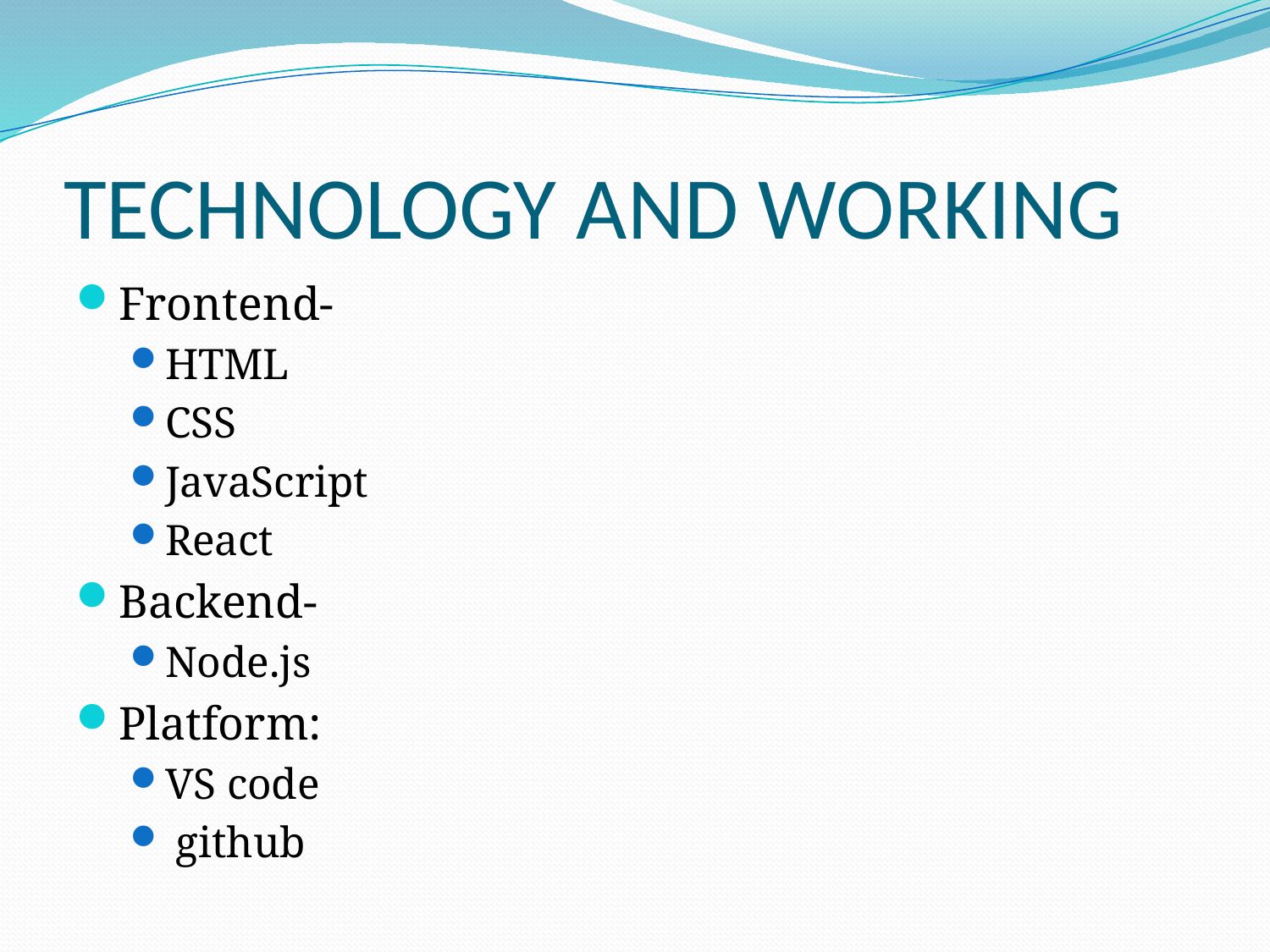

# TECHNOLOGY AND WORKING
Frontend-
HTML
CSS
JavaScript
React
Backend-
Node.js
Platform:
VS code
 github